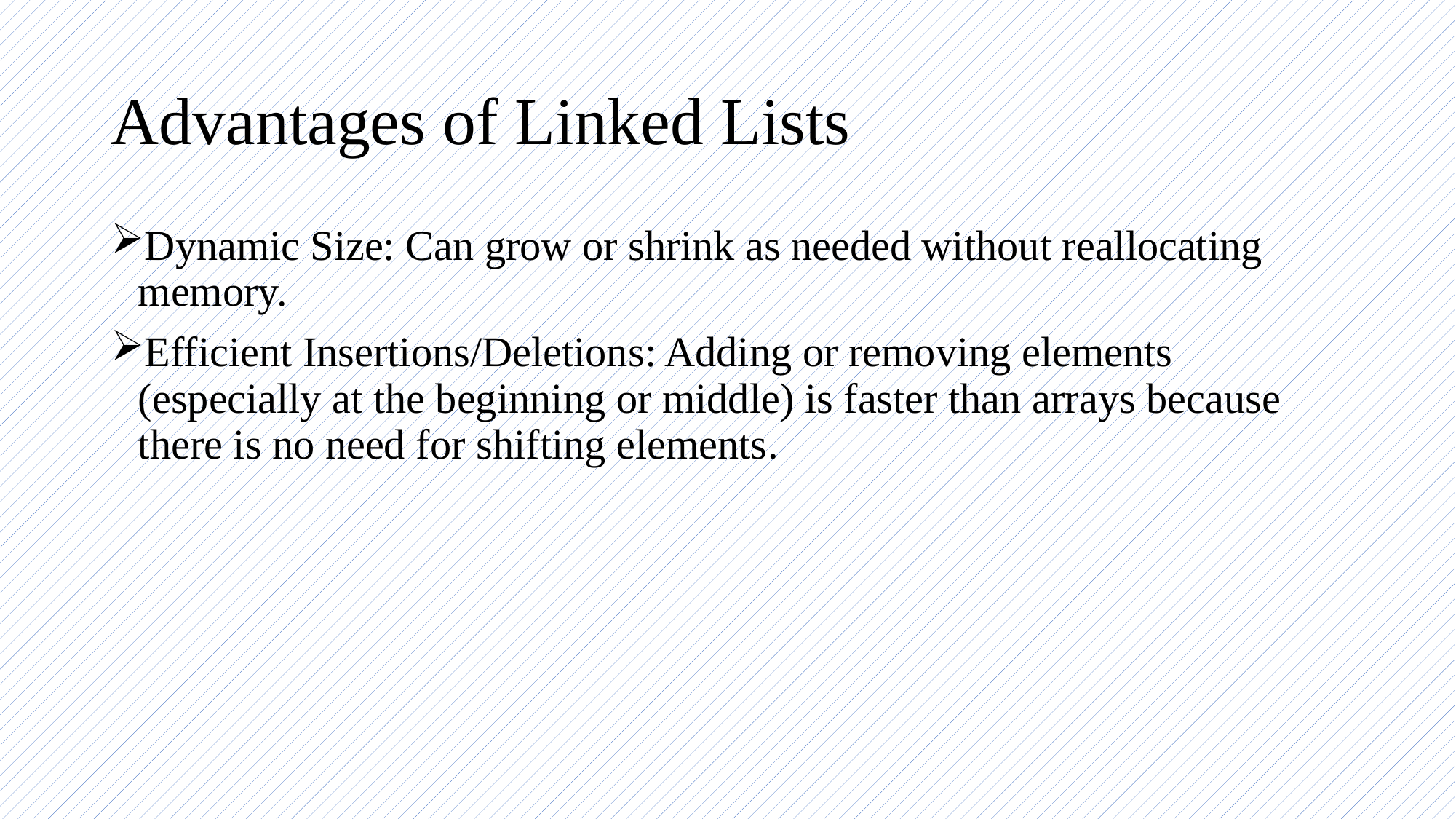

# Advantages of Linked Lists
Dynamic Size: Can grow or shrink as needed without reallocating memory.
Efficient Insertions/Deletions: Adding or removing elements (especially at the beginning or middle) is faster than arrays because there is no need for shifting elements.